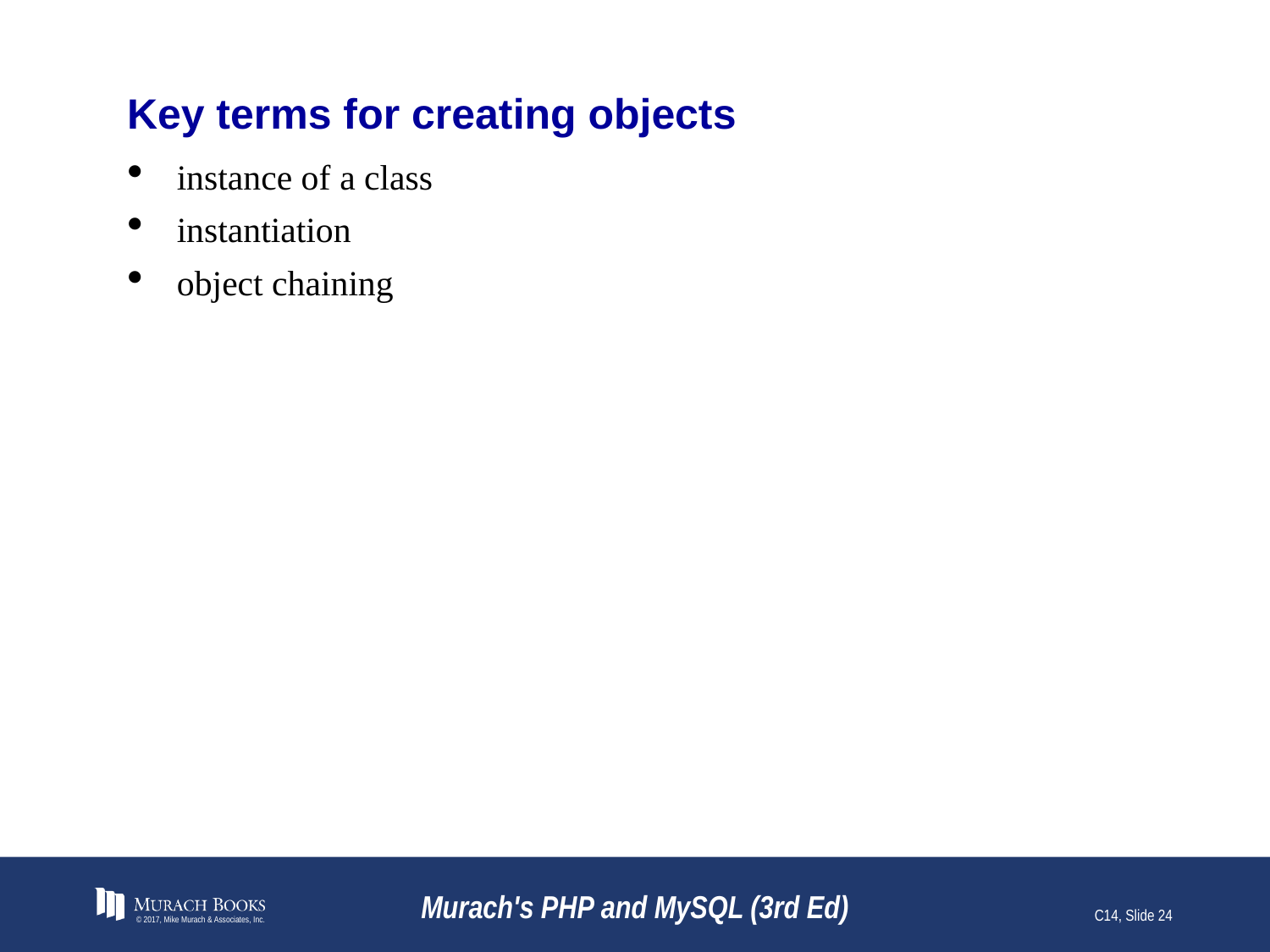

# Key terms for creating objects
instance of a class
instantiation
object chaining

© 2017, Mike Murach & Associates, Inc.
Murach's PHP and MySQL (3rd Ed)

C14, Slide 24